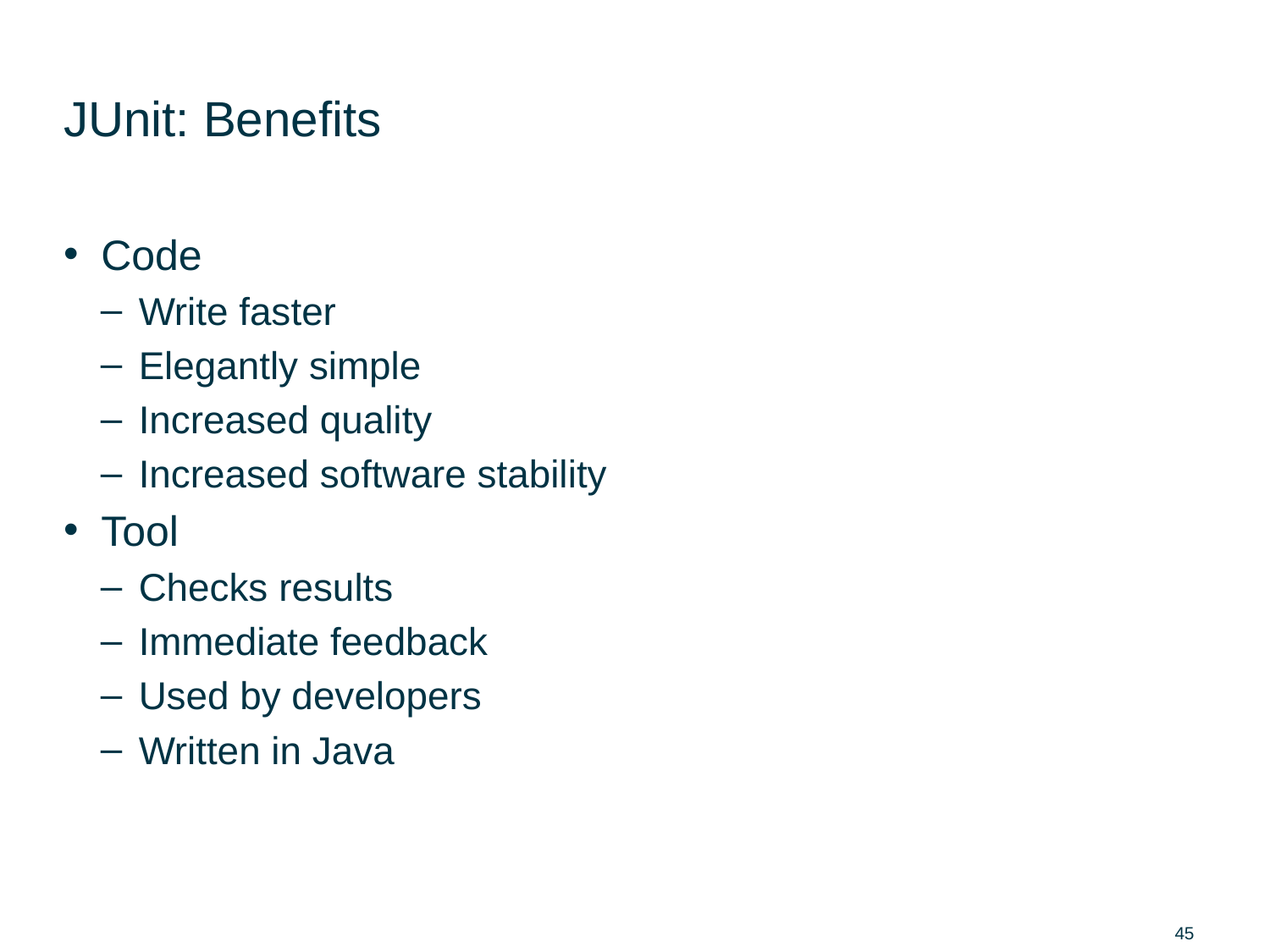

# JUnit: Benefits

Code
Write faster
Elegantly simple
Increased quality
Increased software stability
Tool
Checks results
Immediate feedback
Used by developers
Written in Java
45